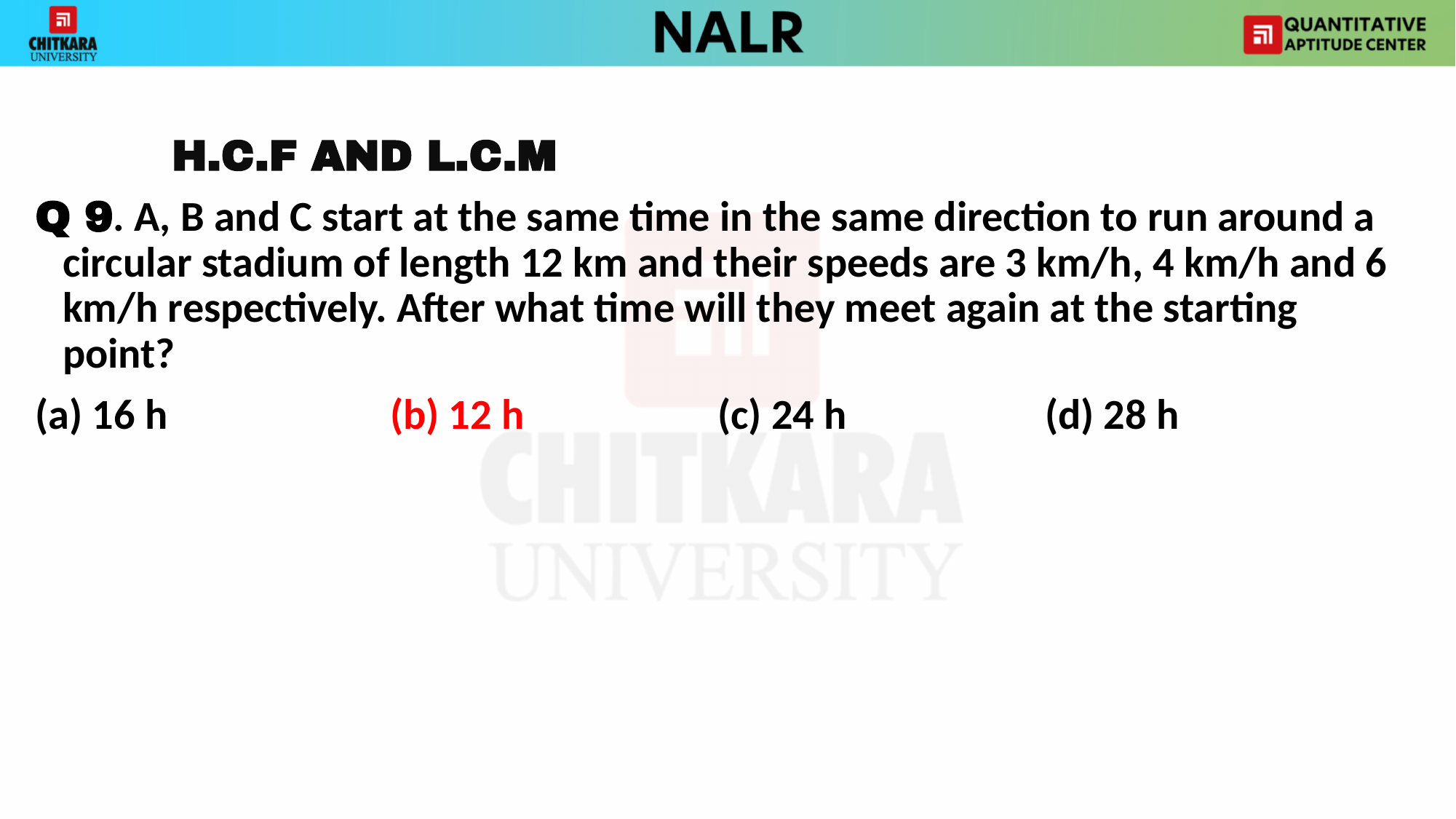

H.C.F AND L.C.M
Q 9. A, B and C start at the same time in the same direction to run around a circular stadium of length 12 km and their speeds are 3 km/h, 4 km/h and 6 km/h respectively. After what time will they meet again at the starting point?
(a) 16 h 		(b) 12 h 		(c) 24 h 		(d) 28 h